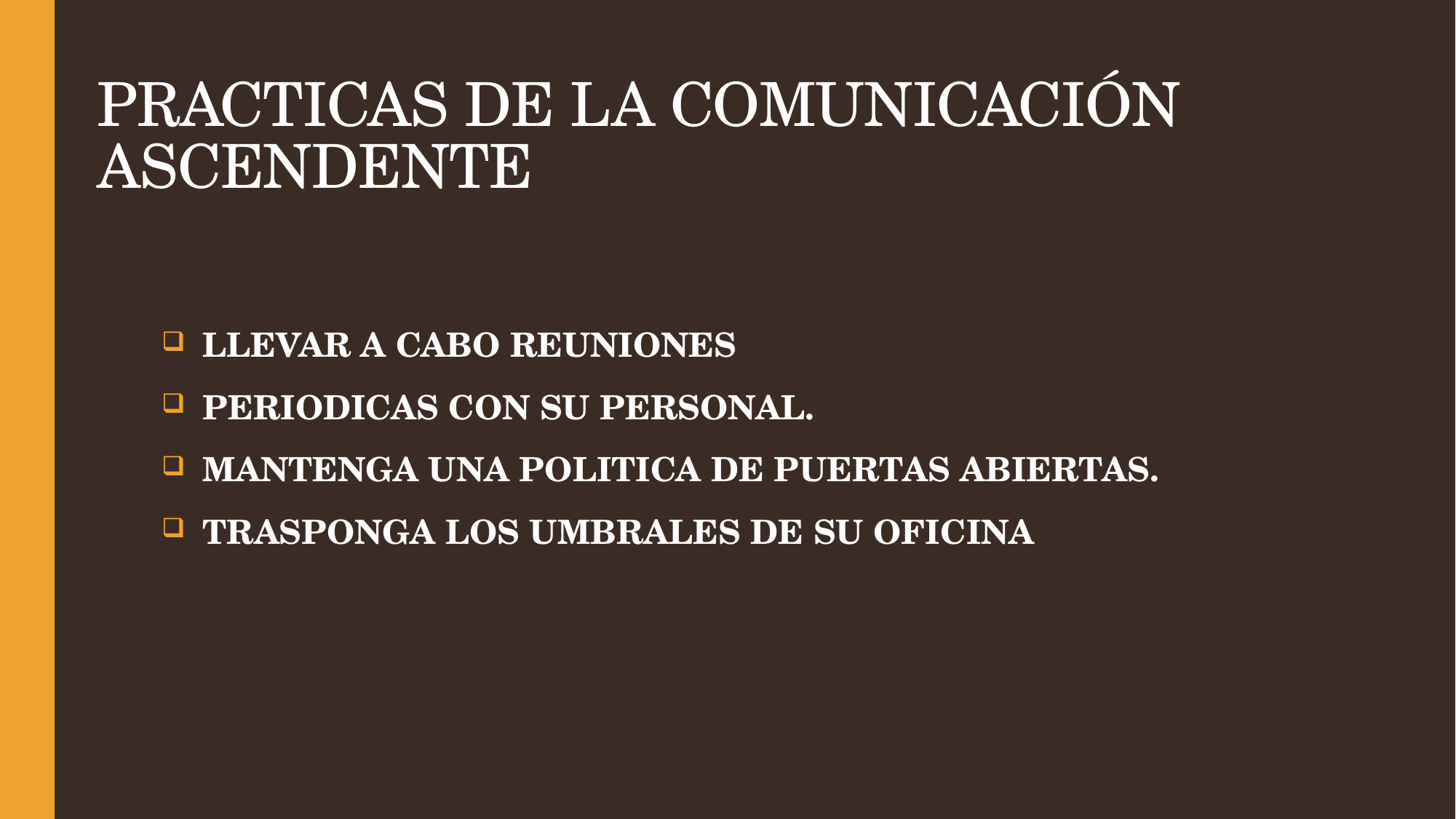

# PRACTICAS DE LA COMUNICACIÓN ASCENDENTE
LLEVAR A CABO REUNIONES
PERIODICAS CON SU PERSONAL.
MANTENGA UNA POLITICA DE PUERTAS ABIERTAS.
TRASPONGA LOS UMBRALES DE SU OFICINA